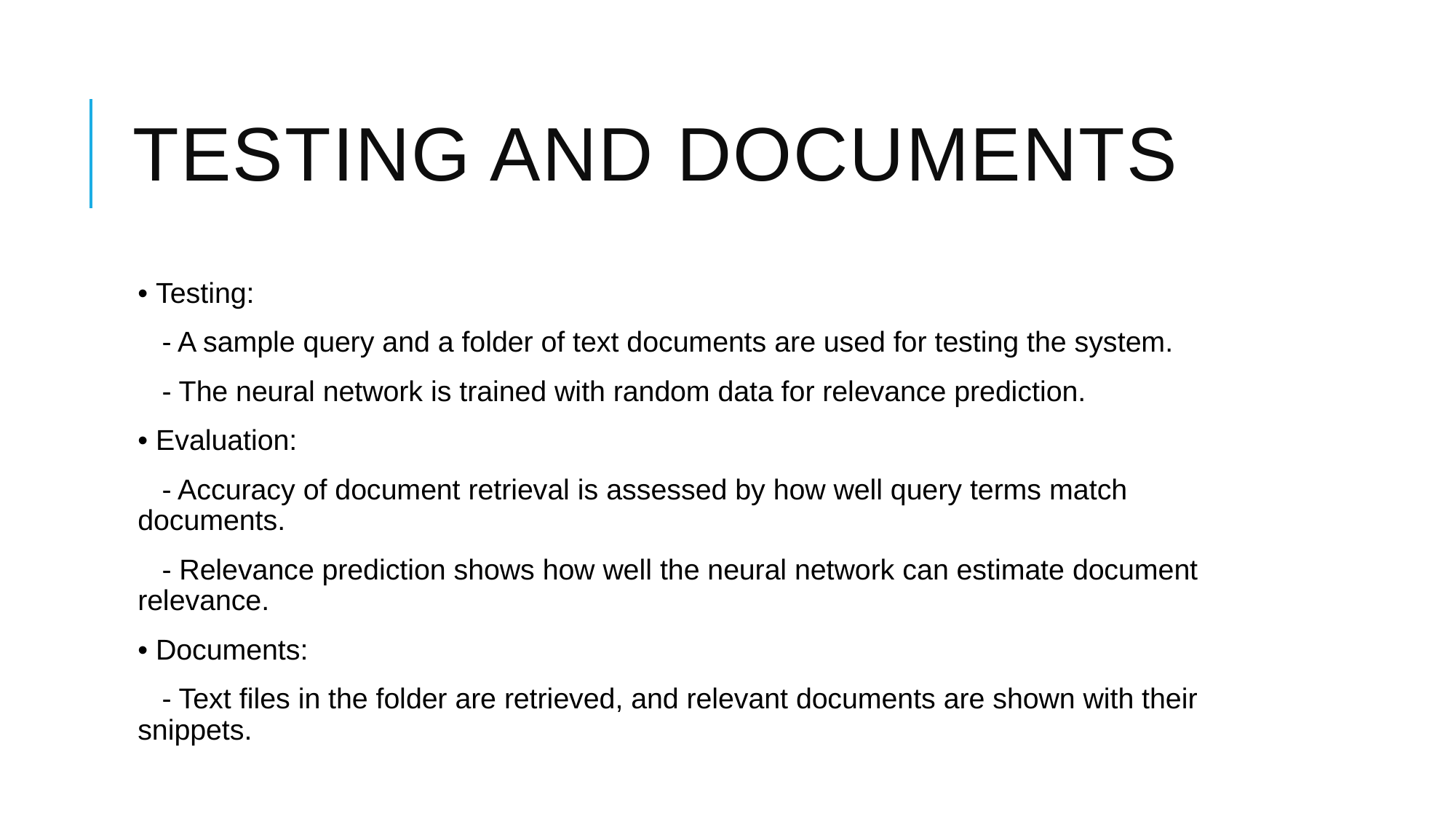

# Testing and Documents
• Testing:
   - A sample query and a folder of text documents are used for testing the system.
   - The neural network is trained with random data for relevance prediction.
• Evaluation:
   - Accuracy of document retrieval is assessed by how well query terms match documents.
   - Relevance prediction shows how well the neural network can estimate document relevance.
• Documents:
   - Text files in the folder are retrieved, and relevant documents are shown with their snippets.